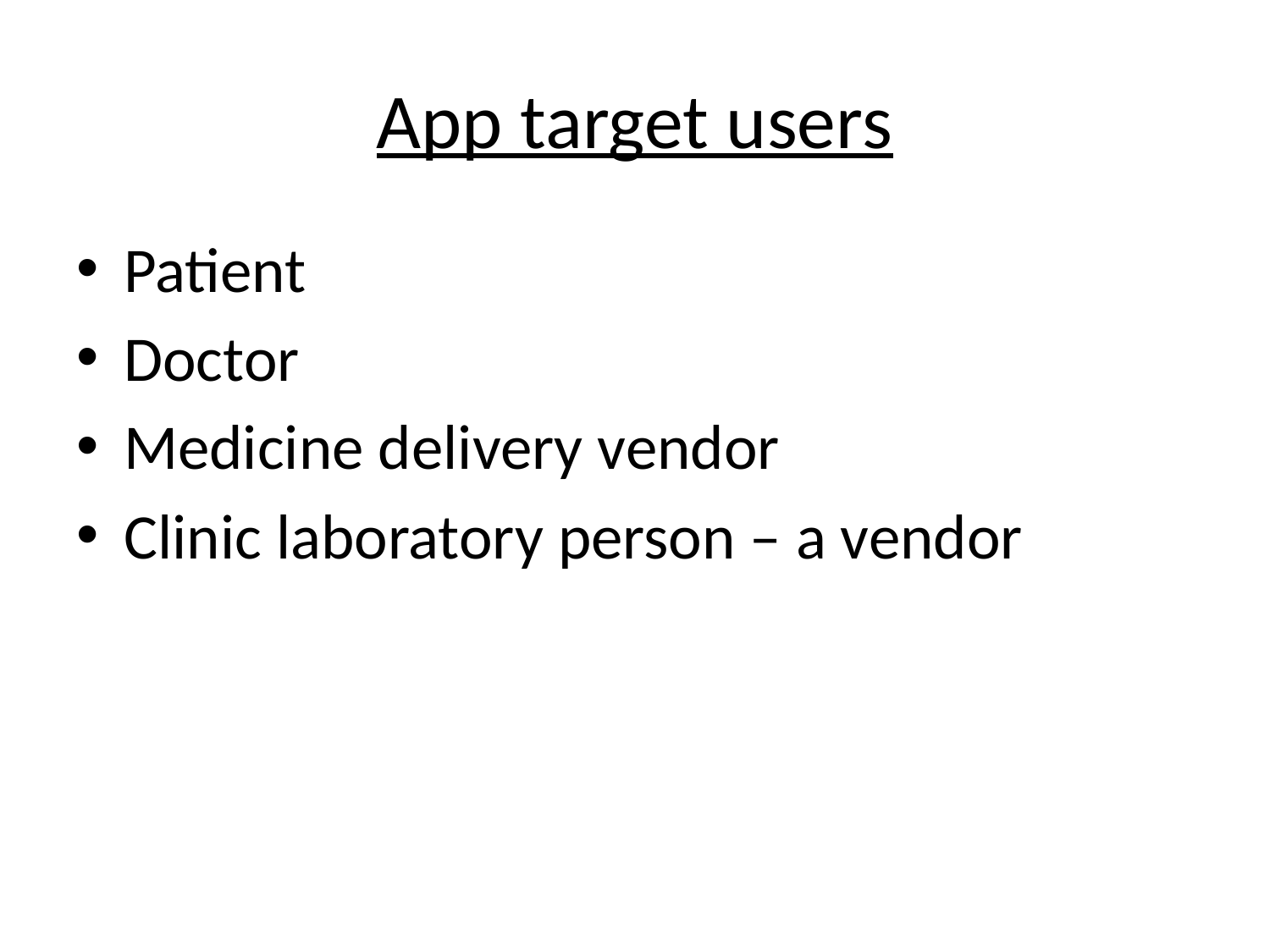

# App target users
Patient
Doctor
Medicine delivery vendor
Clinic laboratory person – a vendor